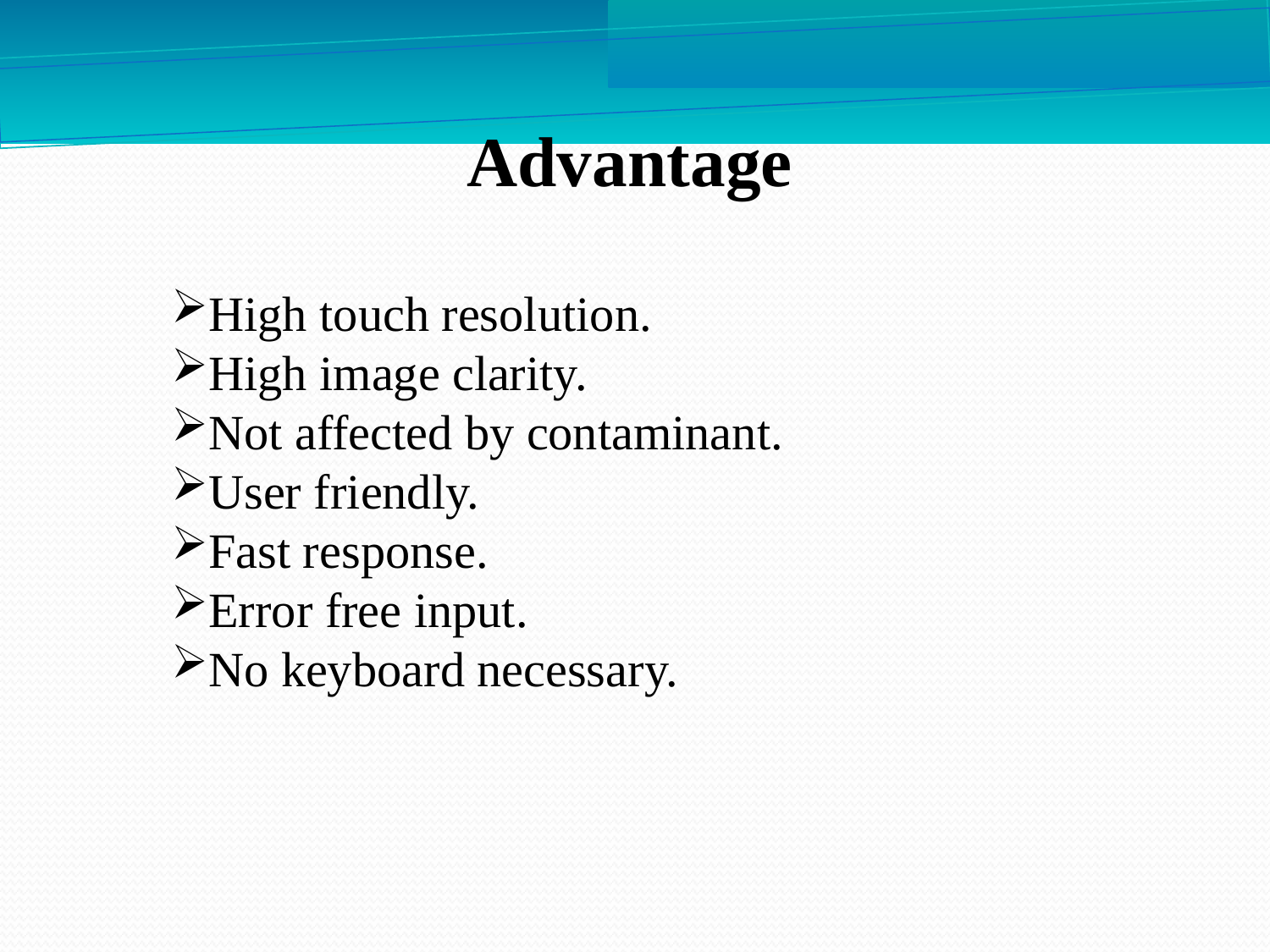

Advantage

High touch resolution.
High image clarity.
Not affected by contaminant.
User friendly.
Fast response.
Error free input.
No keyboard necessary.